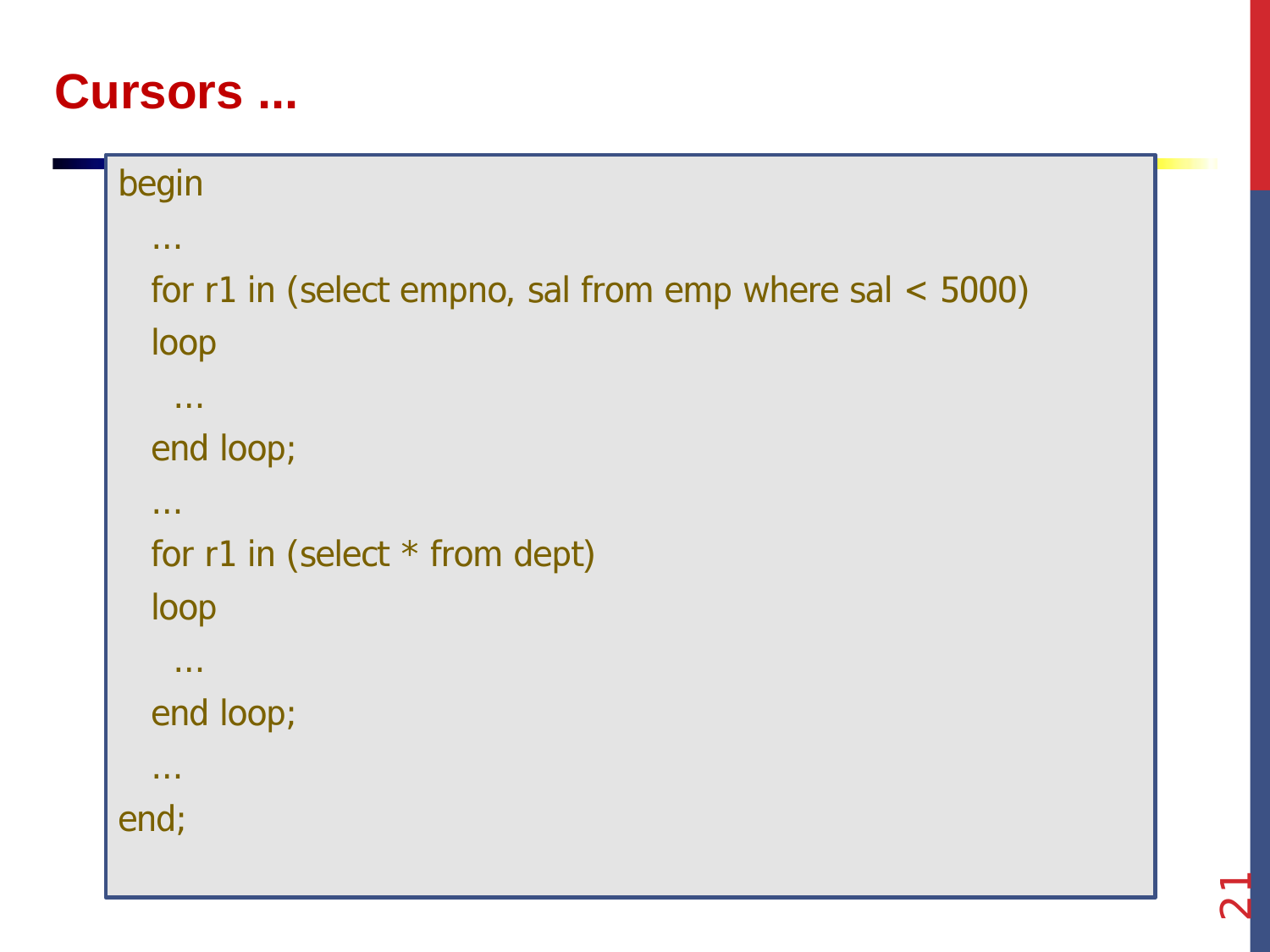

Cursors ...
begin
   ...
   for r1 in (select empno, sal from emp where sal < 5000)
   loop
     ...
   end loop;
   ...
   for r1 in (select * from dept)
   loop
     ...
   end loop;
   ...
end;

21